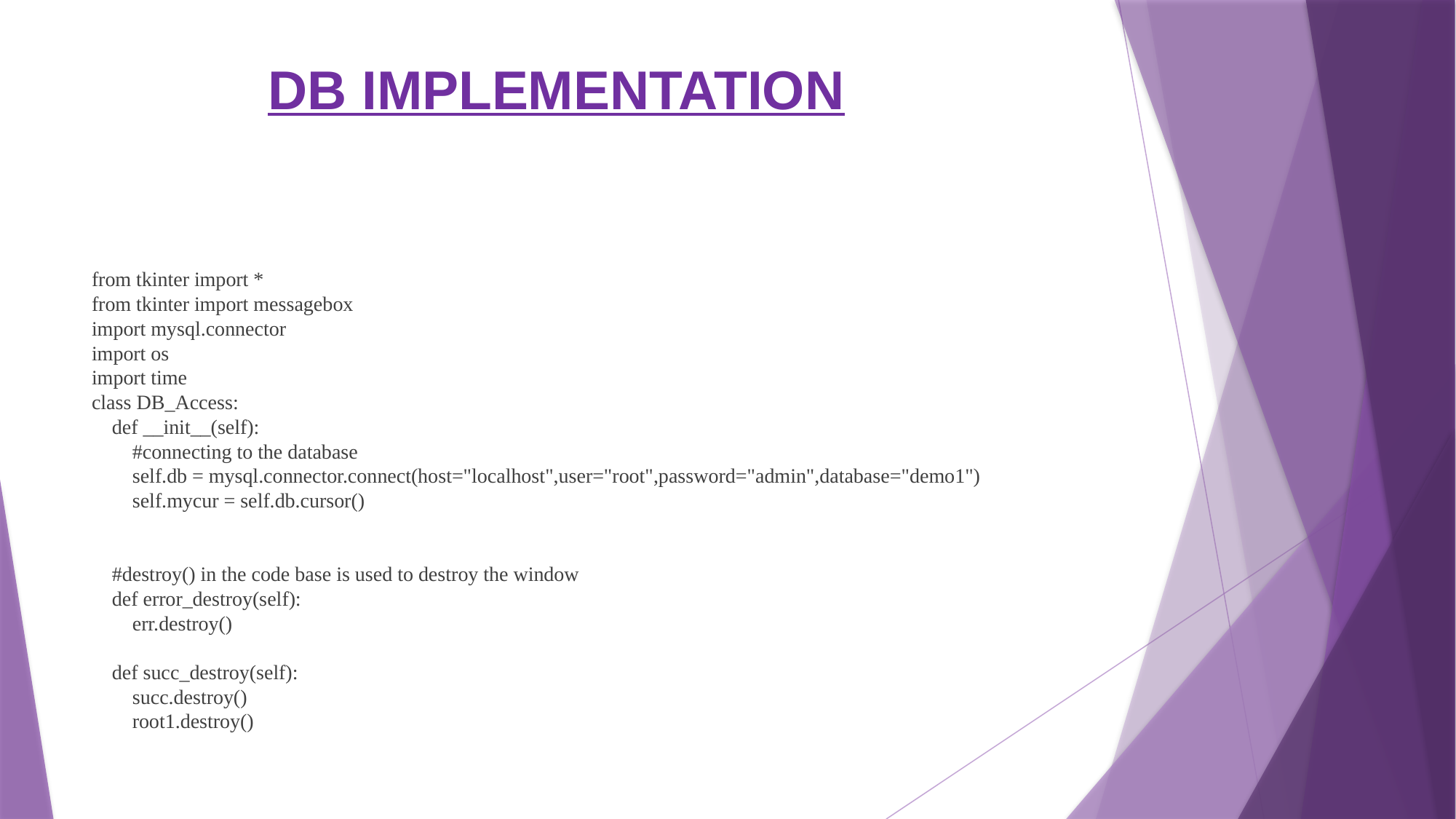

# DB IMPLEMENTATION
from tkinter import *
from tkinter import messagebox
import mysql.connector
import os
import time
class DB_Access:
    def __init__(self):
        #connecting to the database
        self.db = mysql.connector.connect(host="localhost",user="root",password="admin",database="demo1")
        self.mycur = self.db.cursor()
    #destroy() in the code base is used to destroy the window
    def error_destroy(self):
        err.destroy()
    def succ_destroy(self):
        succ.destroy()
        root1.destroy()